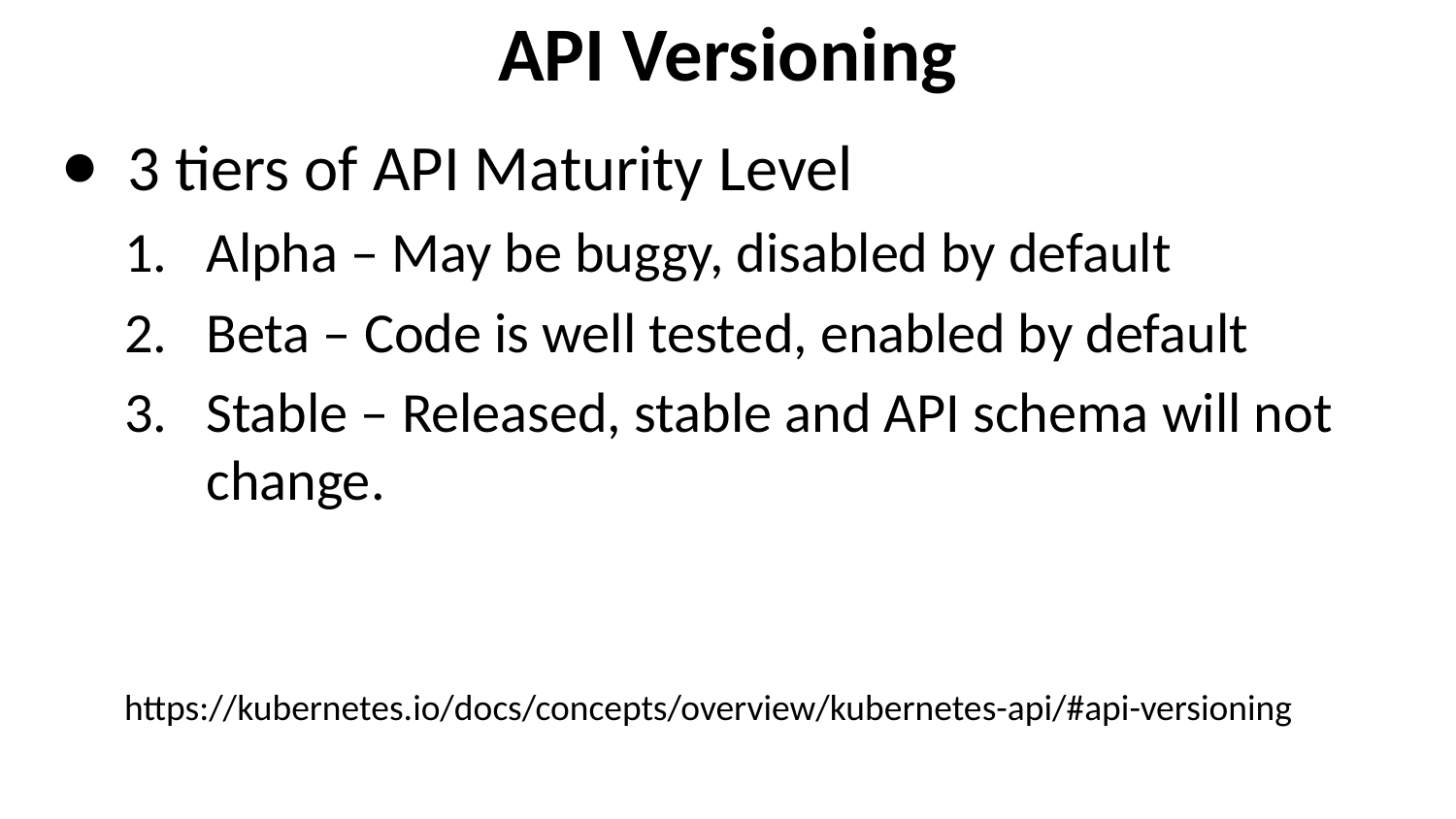

# API Versioning
3 tiers of API Maturity Level
Alpha – May be buggy, disabled by default
Beta – Code is well tested, enabled by default
Stable – Released, stable and API schema will not change.

https://kubernetes.io/docs/concepts/overview/kubernetes-api/#api-versioning